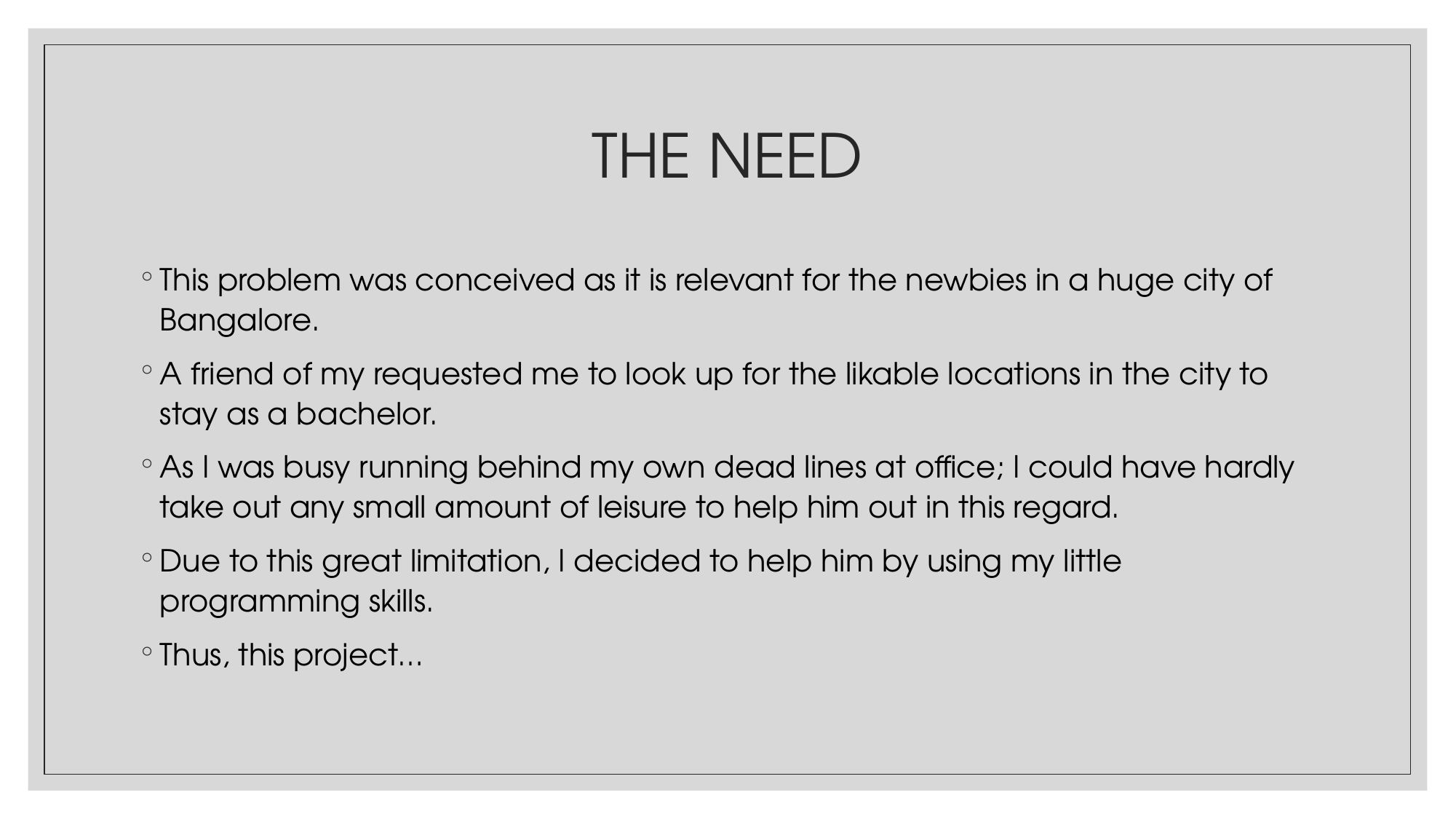

# THE NEED
This problem was conceived as it is relevant for the newbies in a huge city of Bangalore.
A friend of my requested me to look up for the likable locations in the city to stay as a bachelor.
As I was busy running behind my own dead lines at office; I could have hardly take out any small amount of leisure to help him out in this regard.
Due to this great limitation, I decided to help him by using my little programming skills.
Thus, this project…